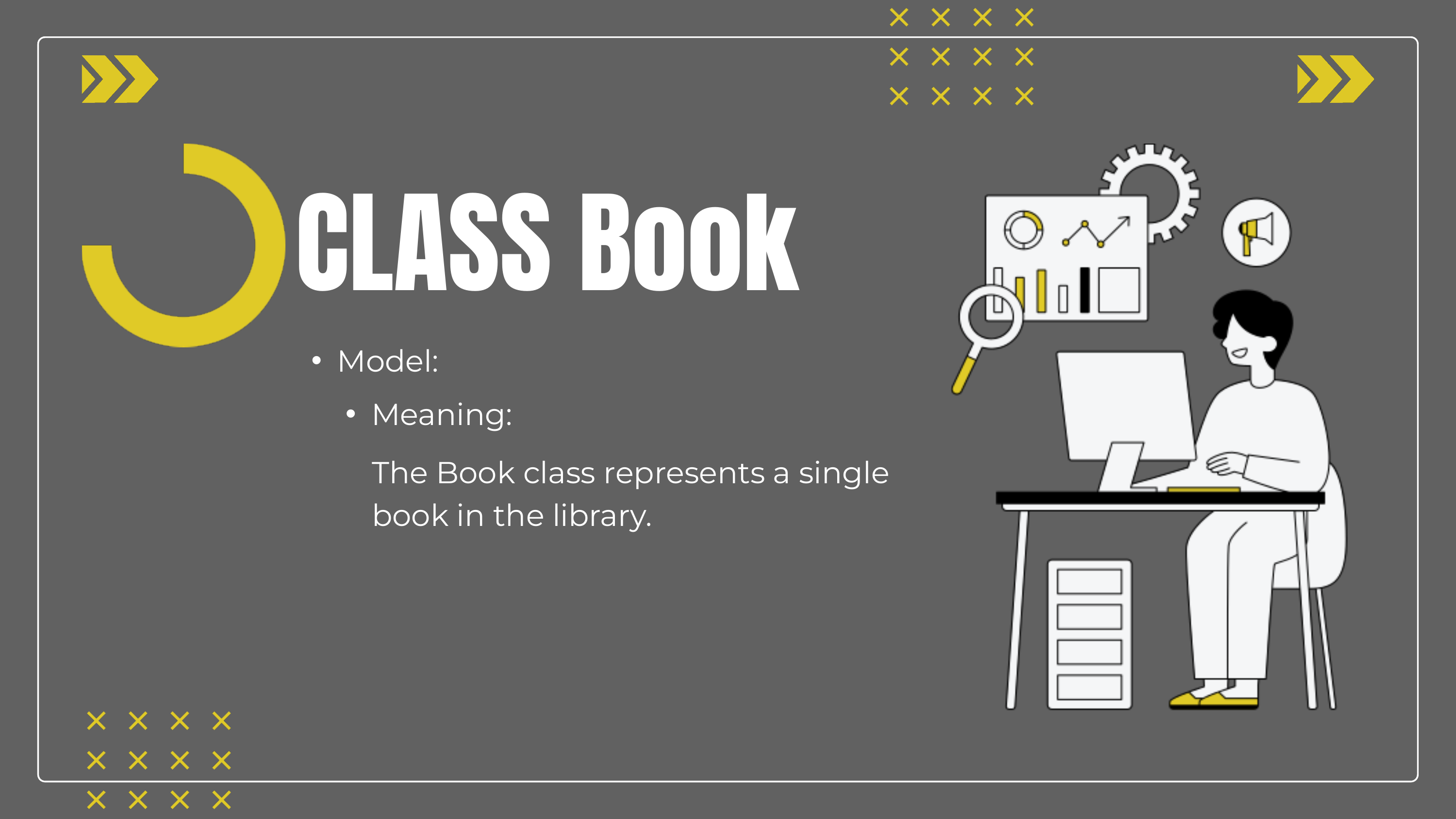

CLASS Book

Model:

Meaning:
The Book class represents a single book in the library.